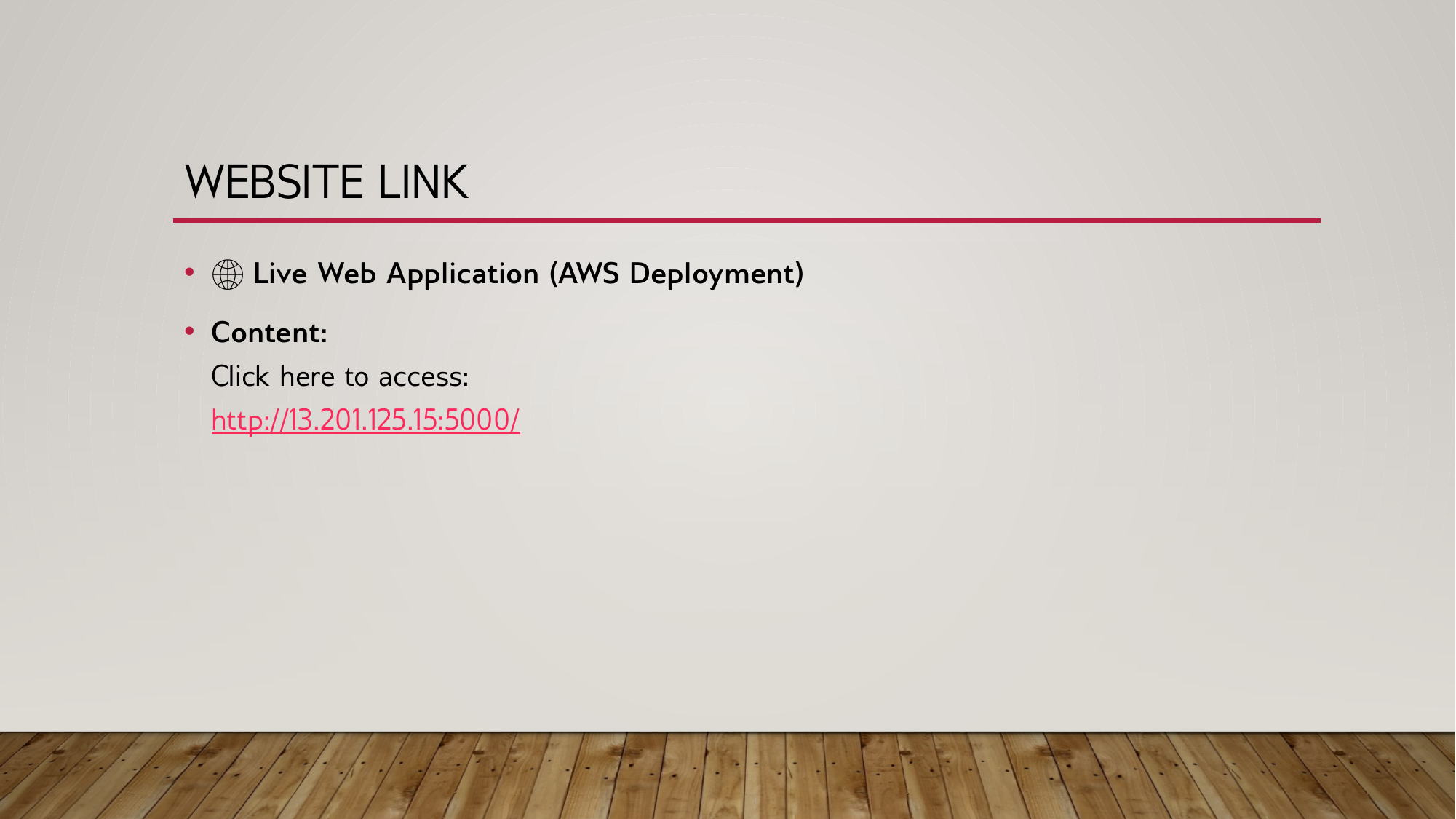

# WEBSITE LINK
🌐 Live Web Application (AWS Deployment)
Content:
Click here to access:
http://13.201.125.15:5000/